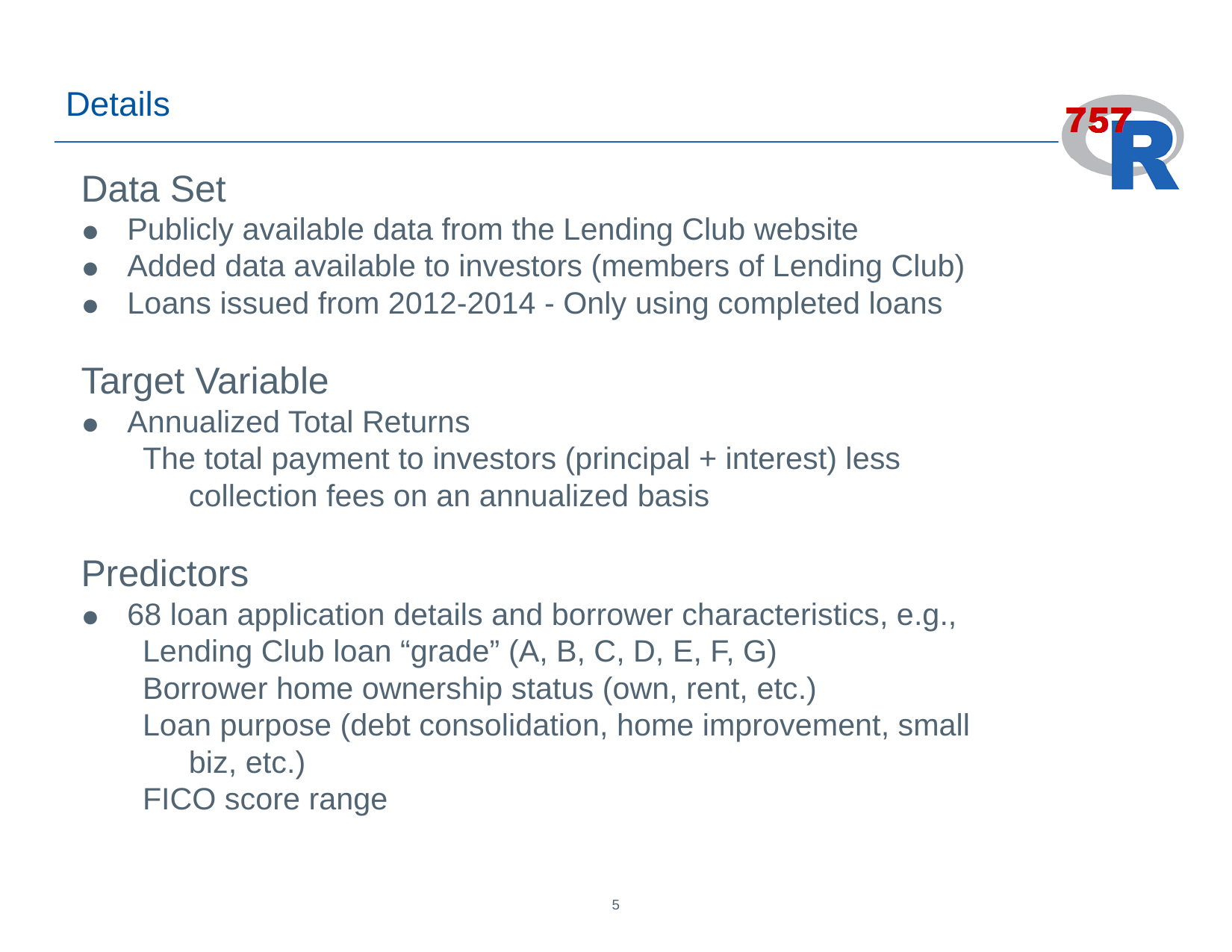

Details
Data Set
Publicly available data from the Lending Club website
Added data available to investors (members of Lending Club)
Loans issued from 2012-2014 - Only using completed loans

Target Variable
Annualized Total Returns
The total payment to investors (principal + interest) less collection fees on an annualized basis

Predictors
68 loan application details and borrower characteristics, e.g.,
Lending Club loan “grade” (A, B, C, D, E, F, G)
Borrower home ownership status (own, rent, etc.)
Loan purpose (debt consolidation, home improvement, small biz, etc.)
FICO score range